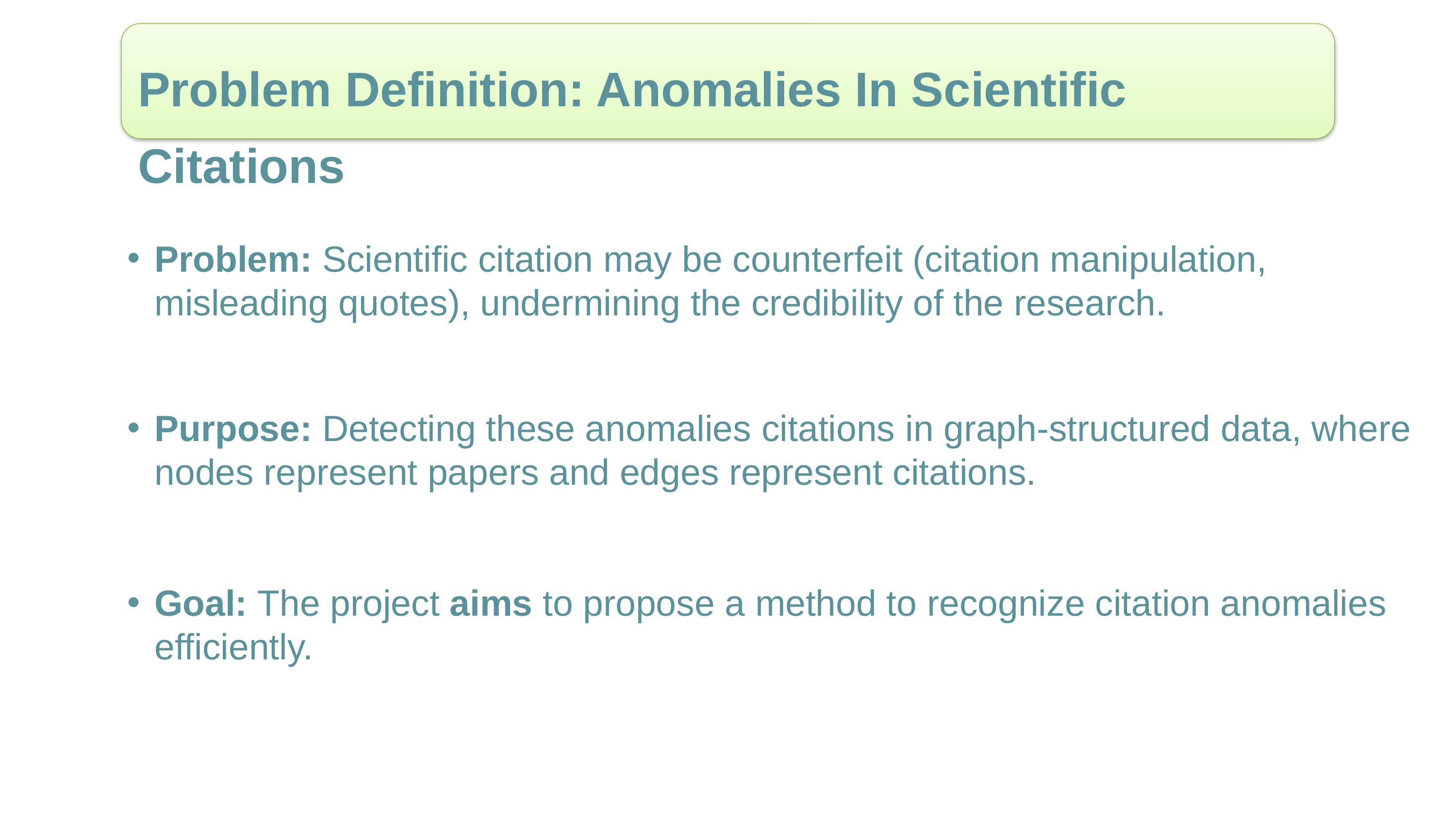

Problem Definition: Anomalies In Scientific Citations
Problem: Scientific citation may be counterfeit (citation manipulation, misleading quotes), undermining the credibility of the research.

Purpose: Detecting these anomalies citations in graph-structured data, where nodes represent papers and edges represent citations.

Goal: The project aims to propose a method to recognize citation anomalies efficiently.